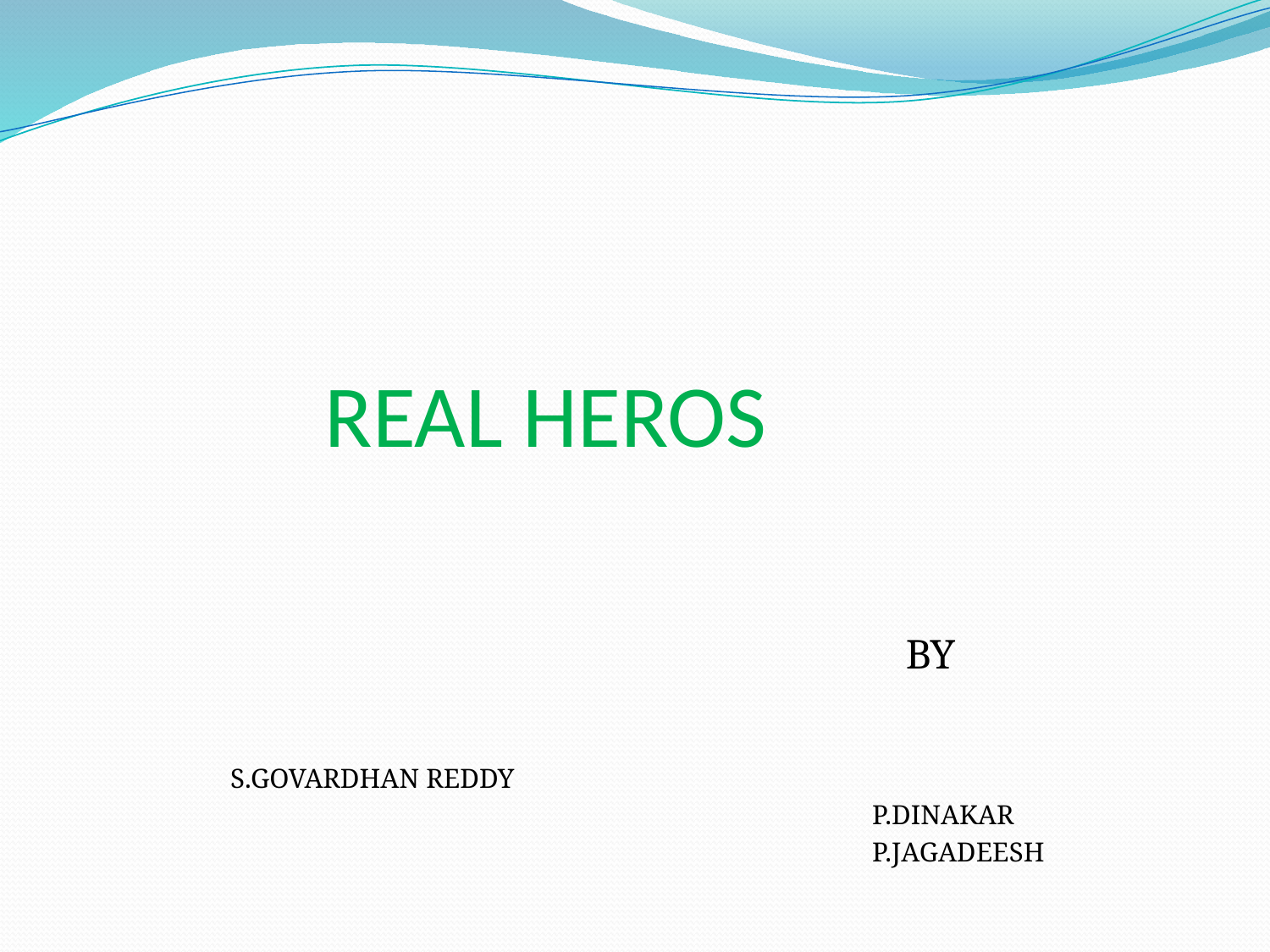

BY
                                                                                                                                                                 						     S.GOVARDHAN REDDY
                                                                                                                  P.DINAKAR
                                                                                                                  P.JAGADEESH
# REAL HEROS